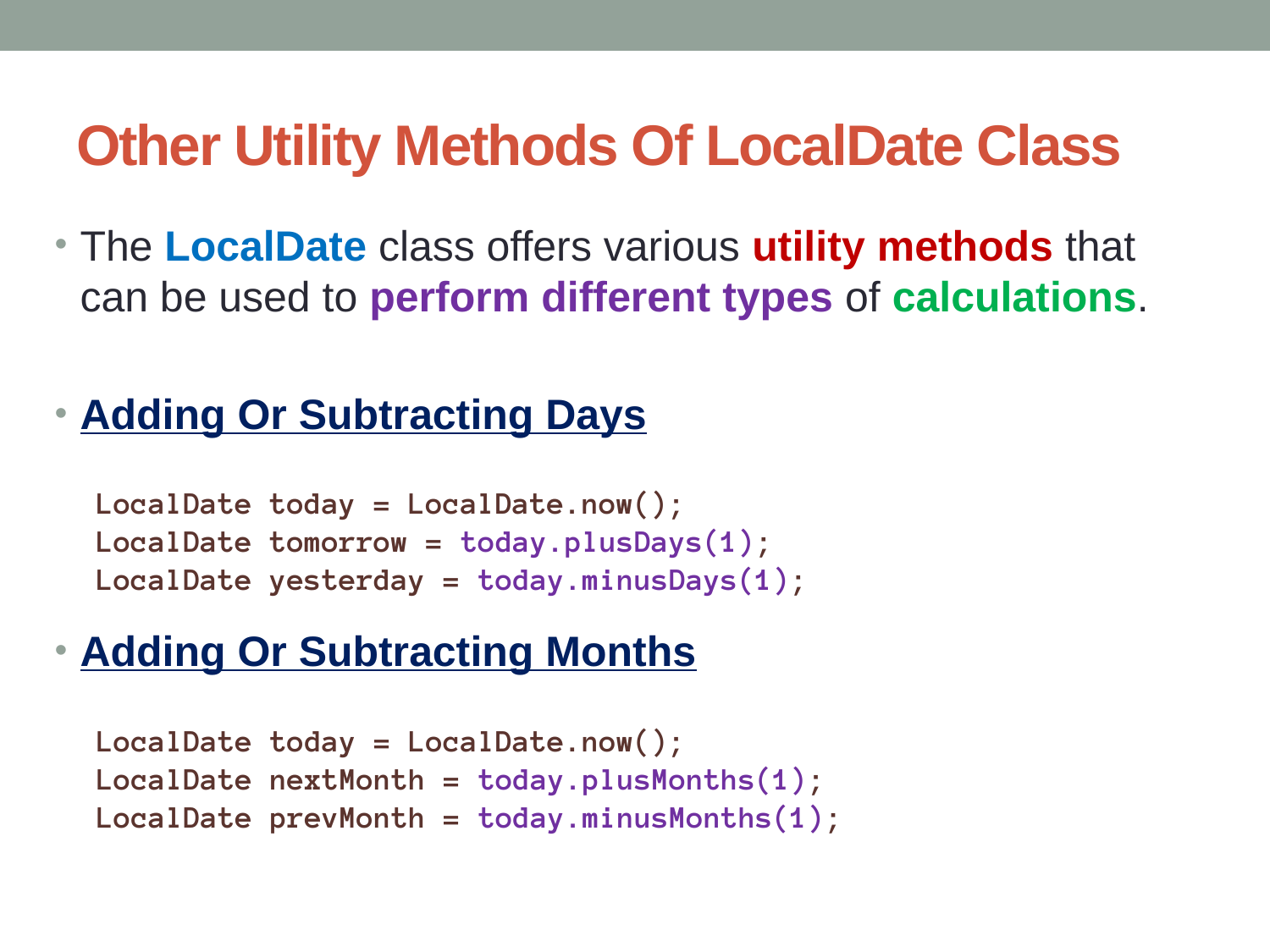

# Other Utility Methods Of LocalDate Class
The LocalDate class offers various utility methods that can be used to perform different types of calculations.

Adding Or Subtracting Days

Adding Or Subtracting Months
LocalDate today = LocalDate.now();
LocalDate tomorrow = today.plusDays(1);
LocalDate yesterday = today.minusDays(1);
LocalDate today = LocalDate.now();
LocalDate nextMonth = today.plusMonths(1);
LocalDate prevMonth = today.minusMonths(1);